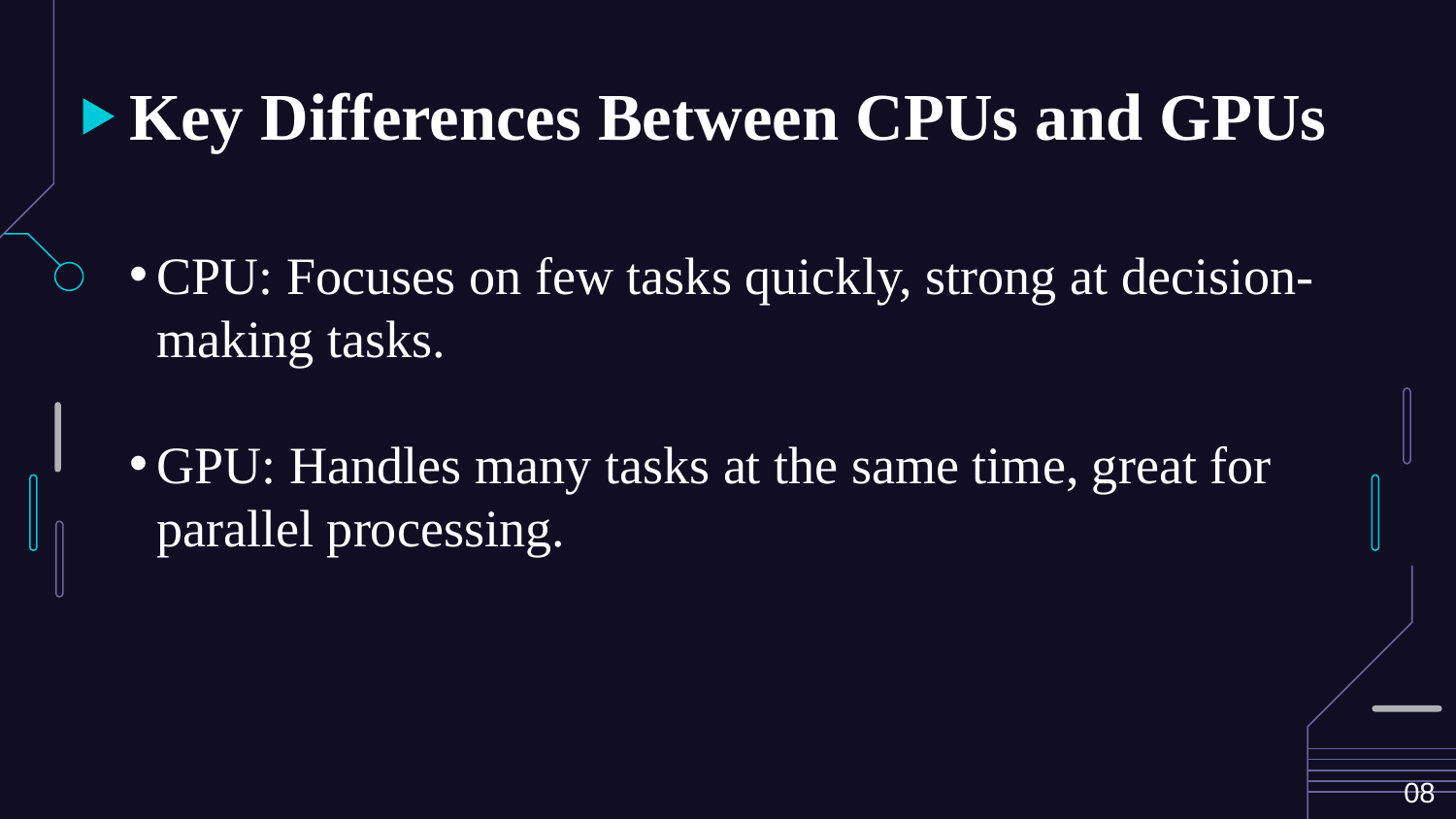

# Key Differences Between CPUs and GPUs
CPU: Focuses on few tasks quickly, strong at decision-making tasks.

GPU: Handles many tasks at the same time, great for parallel processing.
08